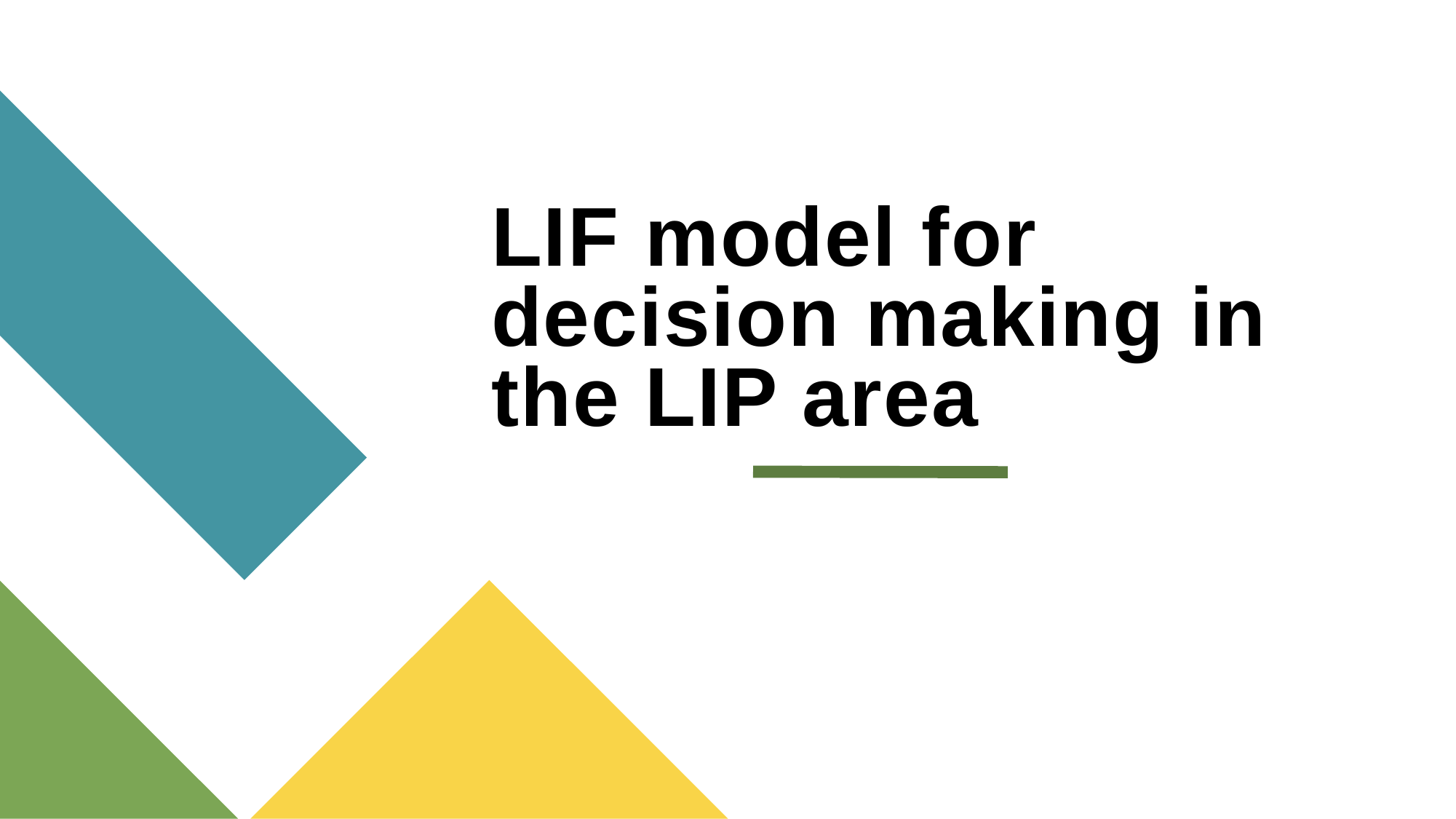

# LIF model for decision making in the LIP area